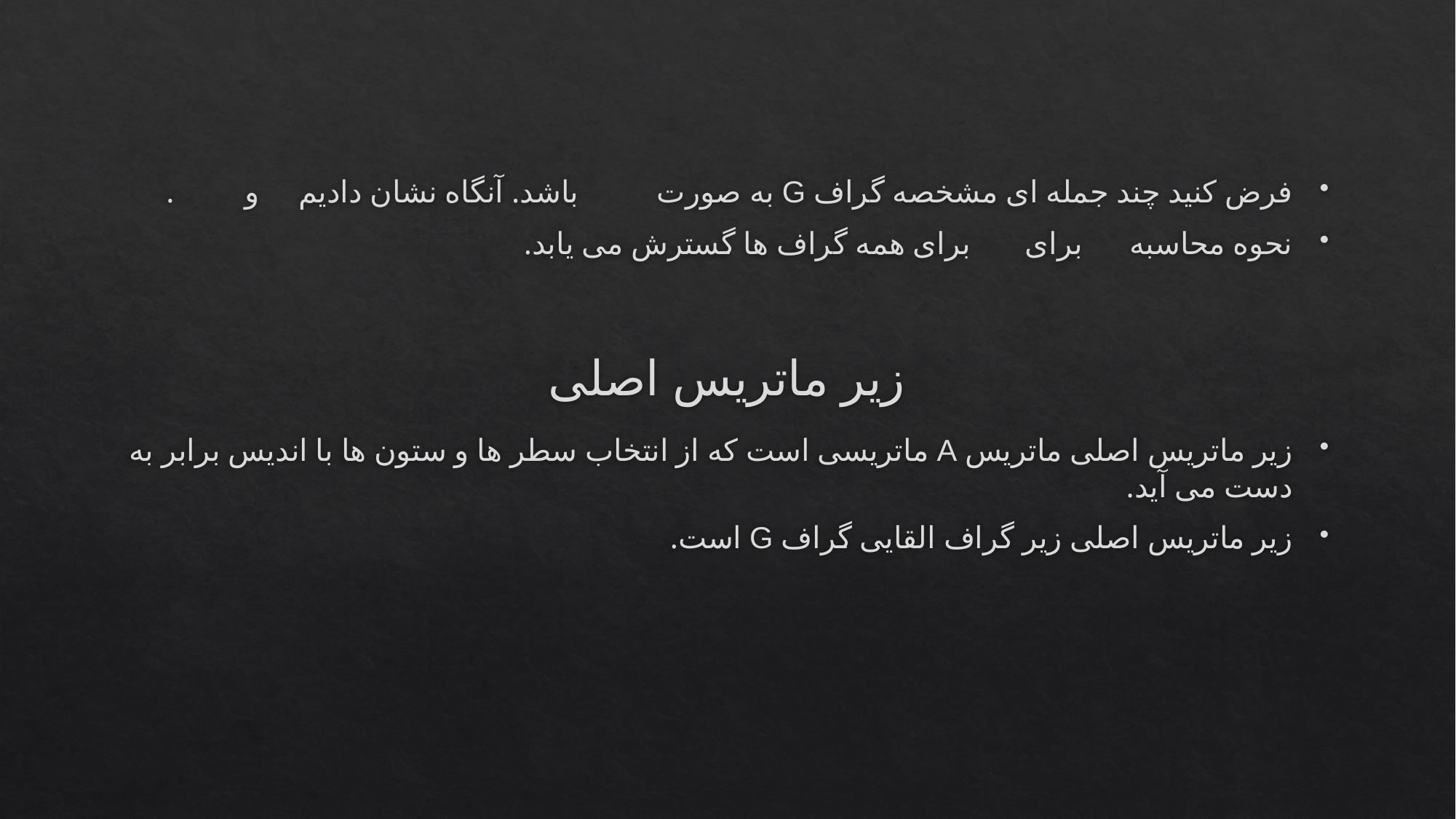

فرض کنید چند جمله ای مشخصه گراف G به صورت          باشد. آنگاه نشان دادیم     و         .
نحوه محاسبه      برای       برای همه گراف ها گسترش می یابد.

زیر ماتریس اصلی ماتریس A ماتریسی است که از انتخاب سطر ها و ستون ها با اندیس برابر به دست می آید.
زیر ماتریس اصلی زیر گراف القایی گراف G است.
# زیر ماتریس اصلی